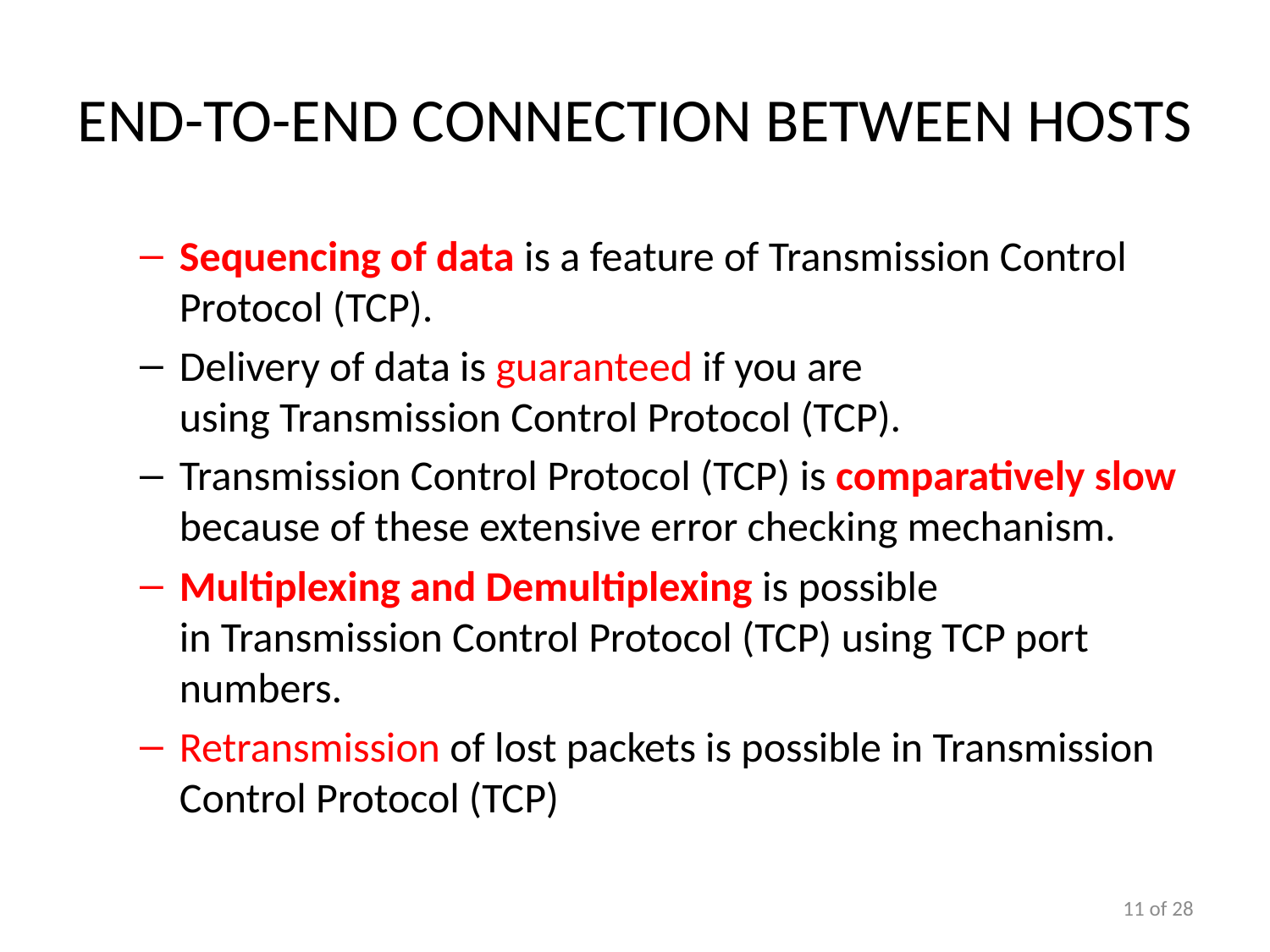

# End-to-end Connection between hosts
Sequencing of data is a feature of Transmission Control Protocol (TCP).
Delivery of data is guaranteed if you are using Transmission Control Protocol (TCP).
Transmission Control Protocol (TCP) is comparatively slow because of these extensive error checking mechanism.
Multiplexing and Demultiplexing is possible in Transmission Control Protocol (TCP) using TCP port numbers.
Retransmission of lost packets is possible in Transmission Control Protocol (TCP)
11 of 28